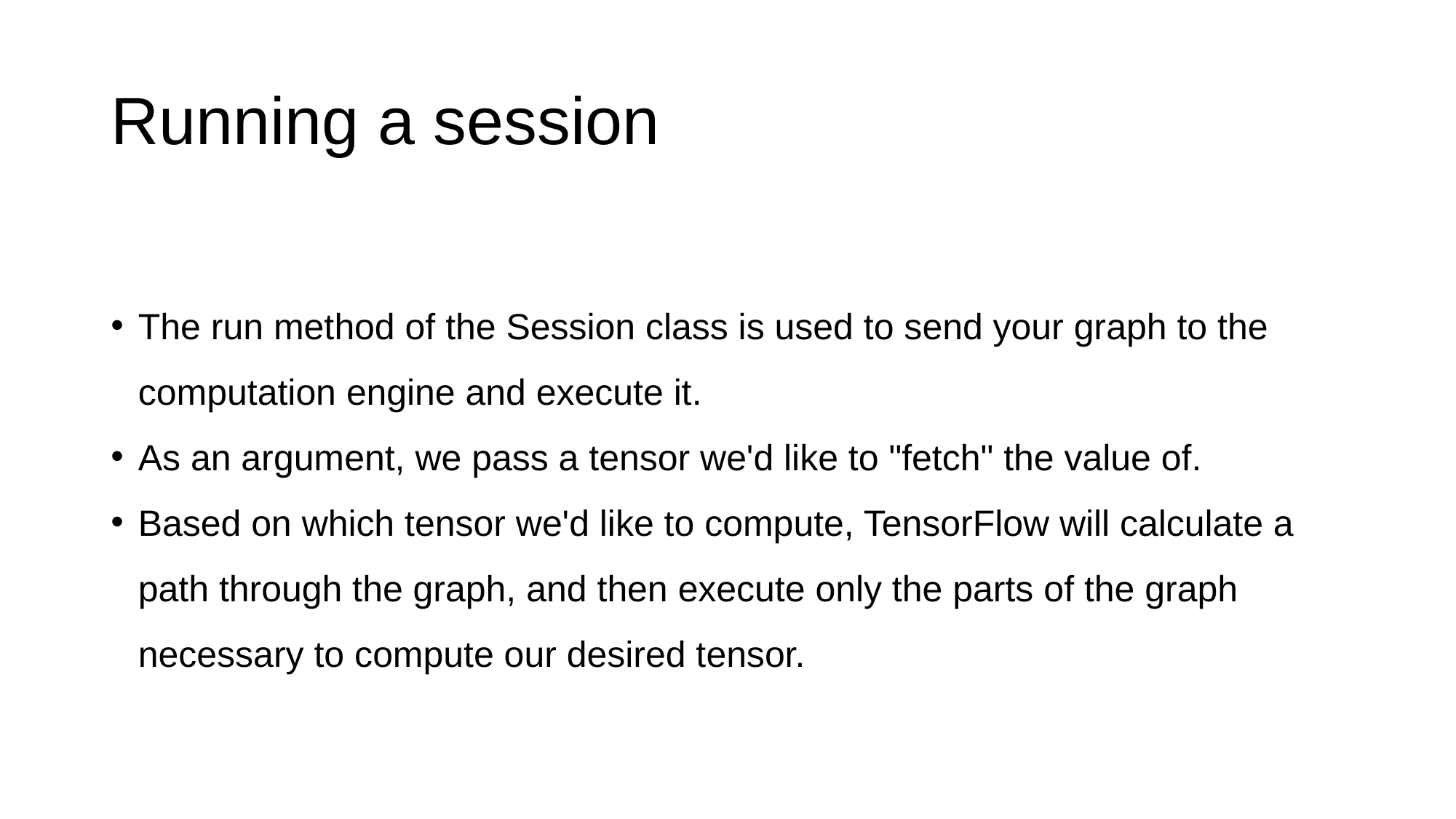

# Running a session
The run method of the Session class is used to send your graph to the computation engine and execute it.
As an argument, we pass a tensor we'd like to "fetch" the value of.
Based on which tensor we'd like to compute, TensorFlow will calculate a path through the graph, and then execute only the parts of the graph necessary to compute our desired tensor.